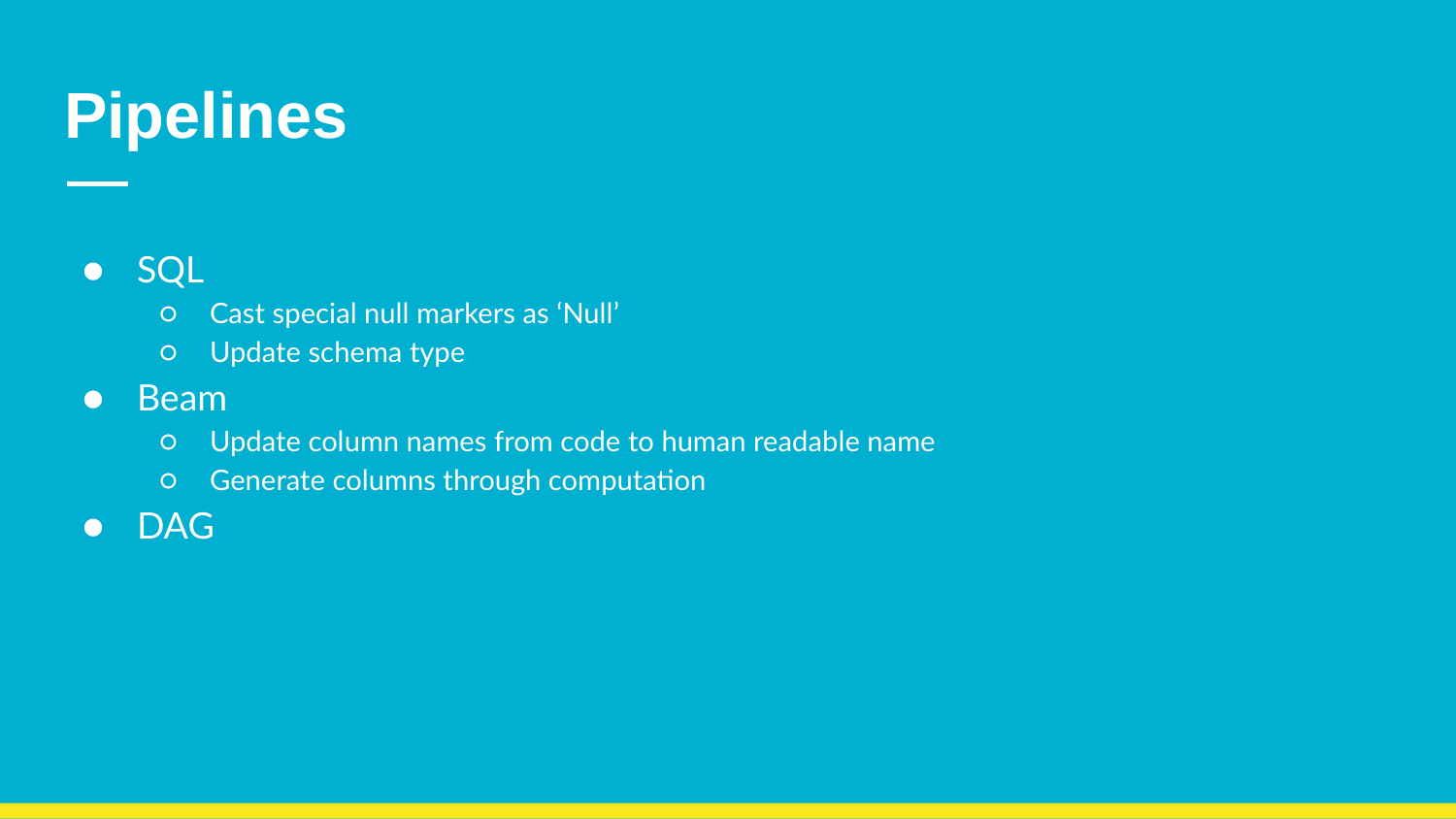

# Pipelines
SQL
Cast special null markers as ‘Null’
Update schema type
Beam
Update column names from code to human readable name
Generate columns through computation
DAG